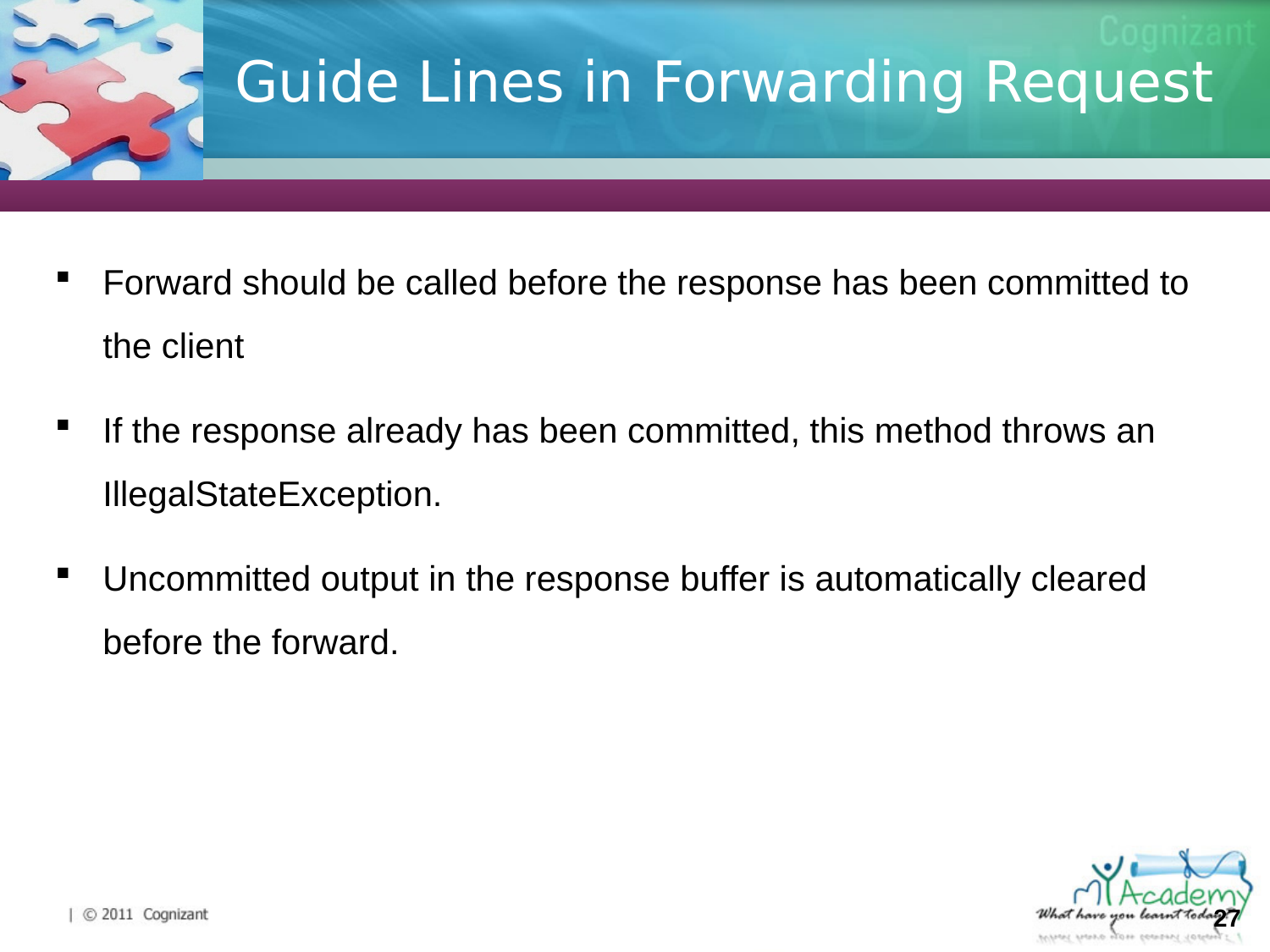

# Guide Lines in Forwarding Request
Forward should be called before the response has been committed to the client
If the response already has been committed, this method throws an IllegalStateException.
Uncommitted output in the response buffer is automatically cleared before the forward.
27